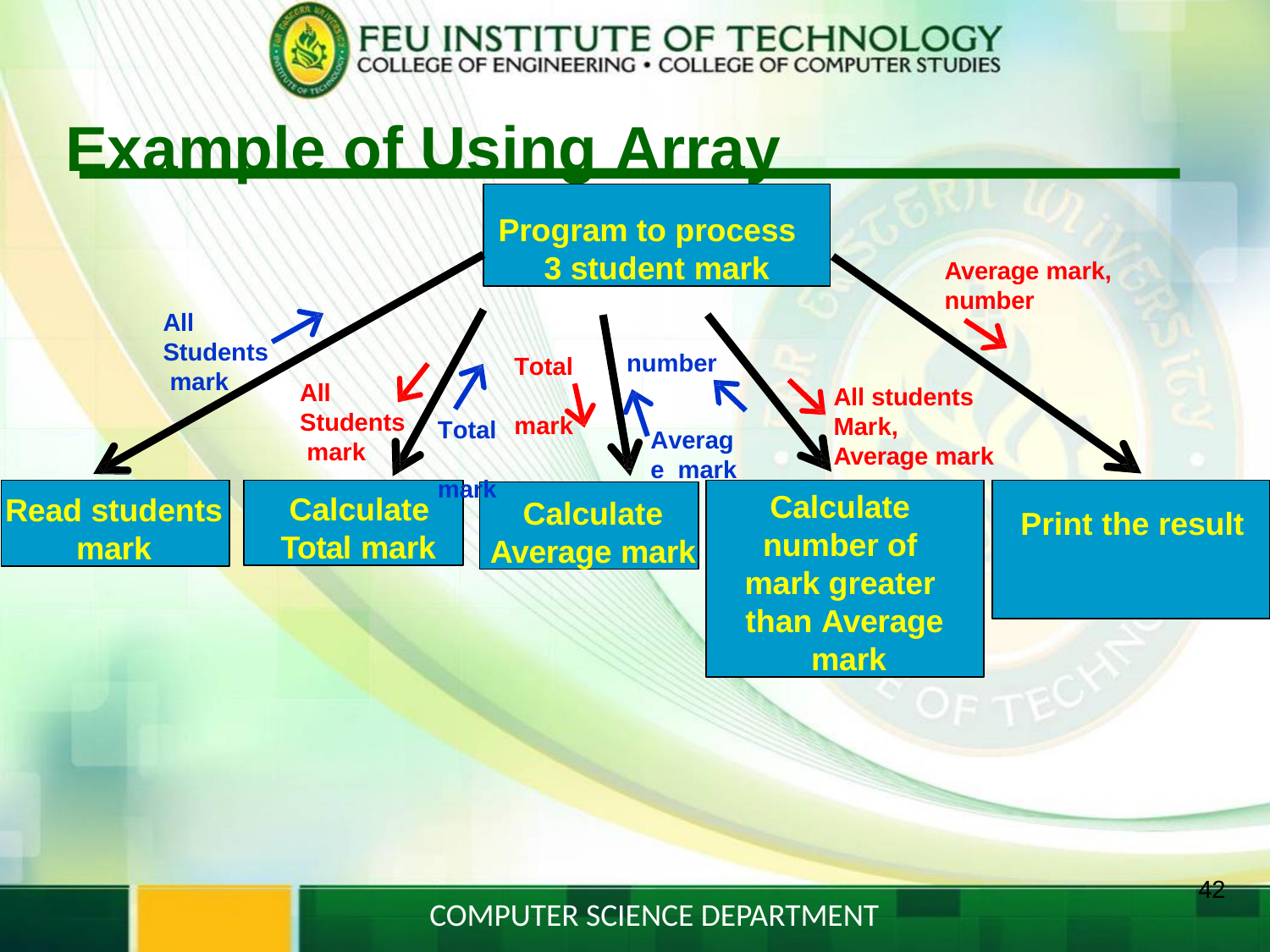

# Example of Using Array
Program to process  3 student mark

Average mark,
number
All  Students  mark

number
Total  mark

All  Students  mark

All students  Mark,  Average mark

Total  mark
Average  mark
Read students
mark
Calculate
Total mark
Calculate  number of  mark greater  than Average  mark

Calculate
Average mark
Print the result
42